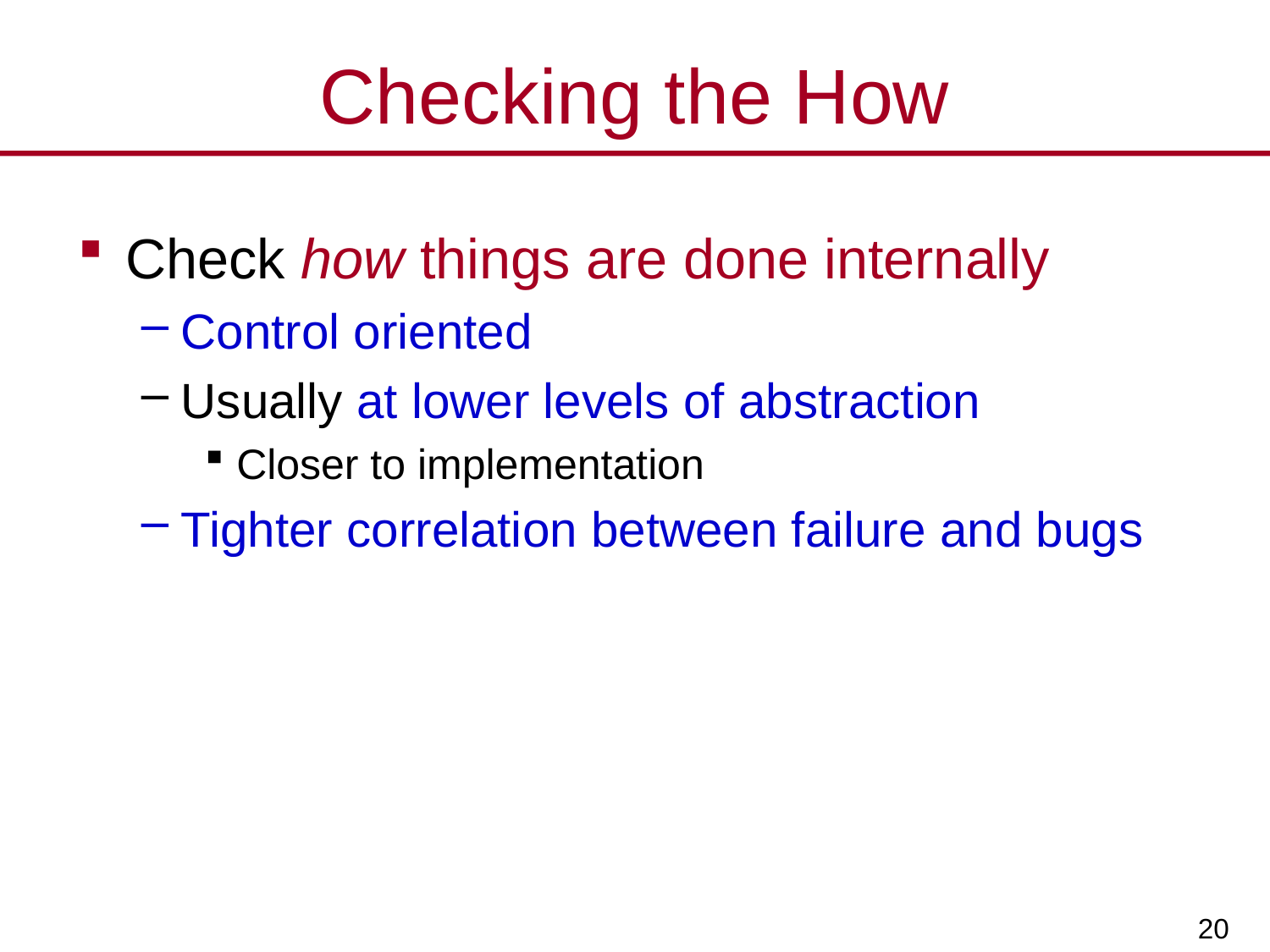

# Checking the How
Check how things are done internally
Control oriented
Usually at lower levels of abstraction
Closer to implementation
Tighter correlation between failure and bugs